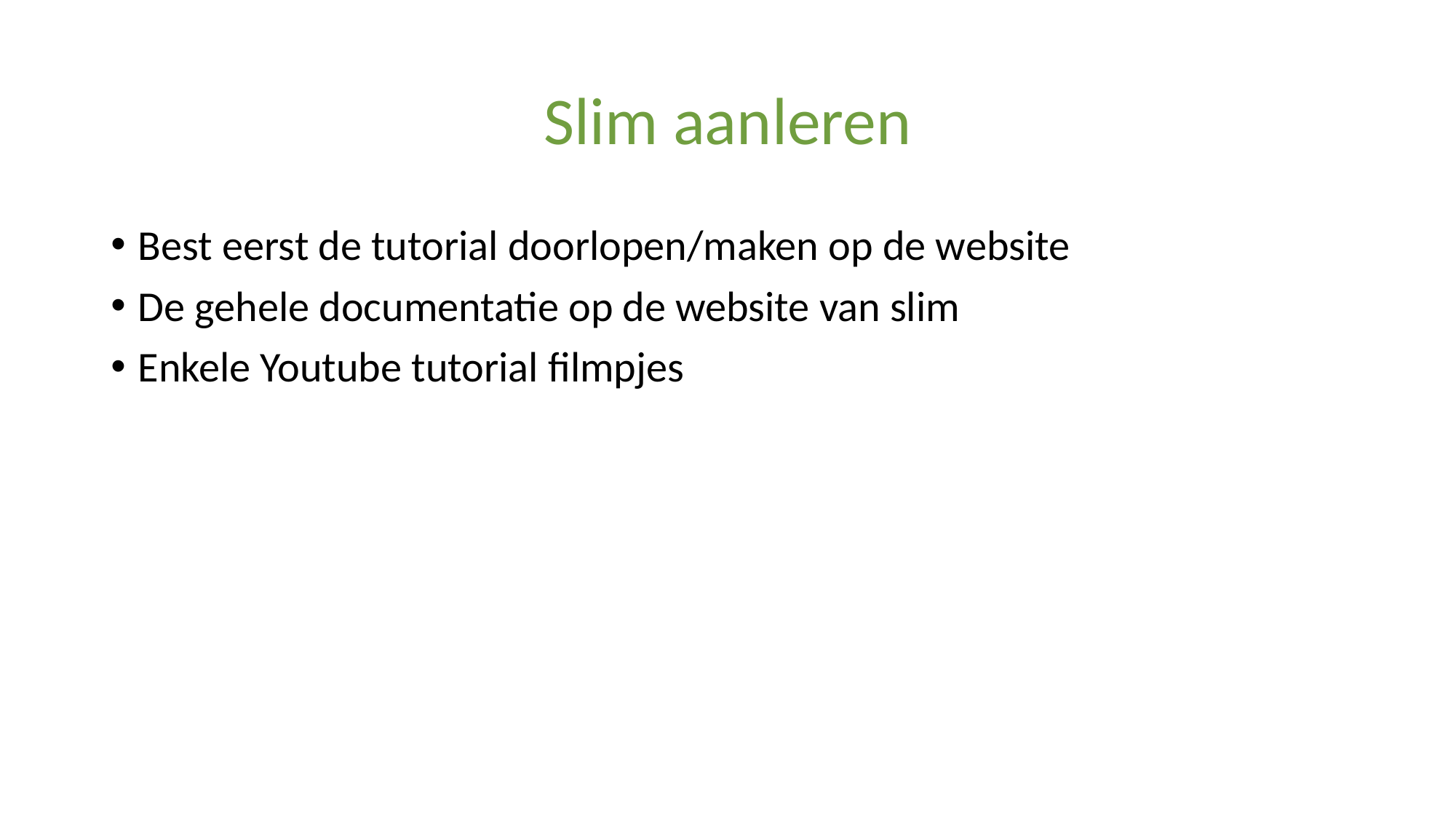

# Slim aanleren
Best eerst de tutorial doorlopen/maken op de website
De gehele documentatie op de website van slim
Enkele Youtube tutorial filmpjes